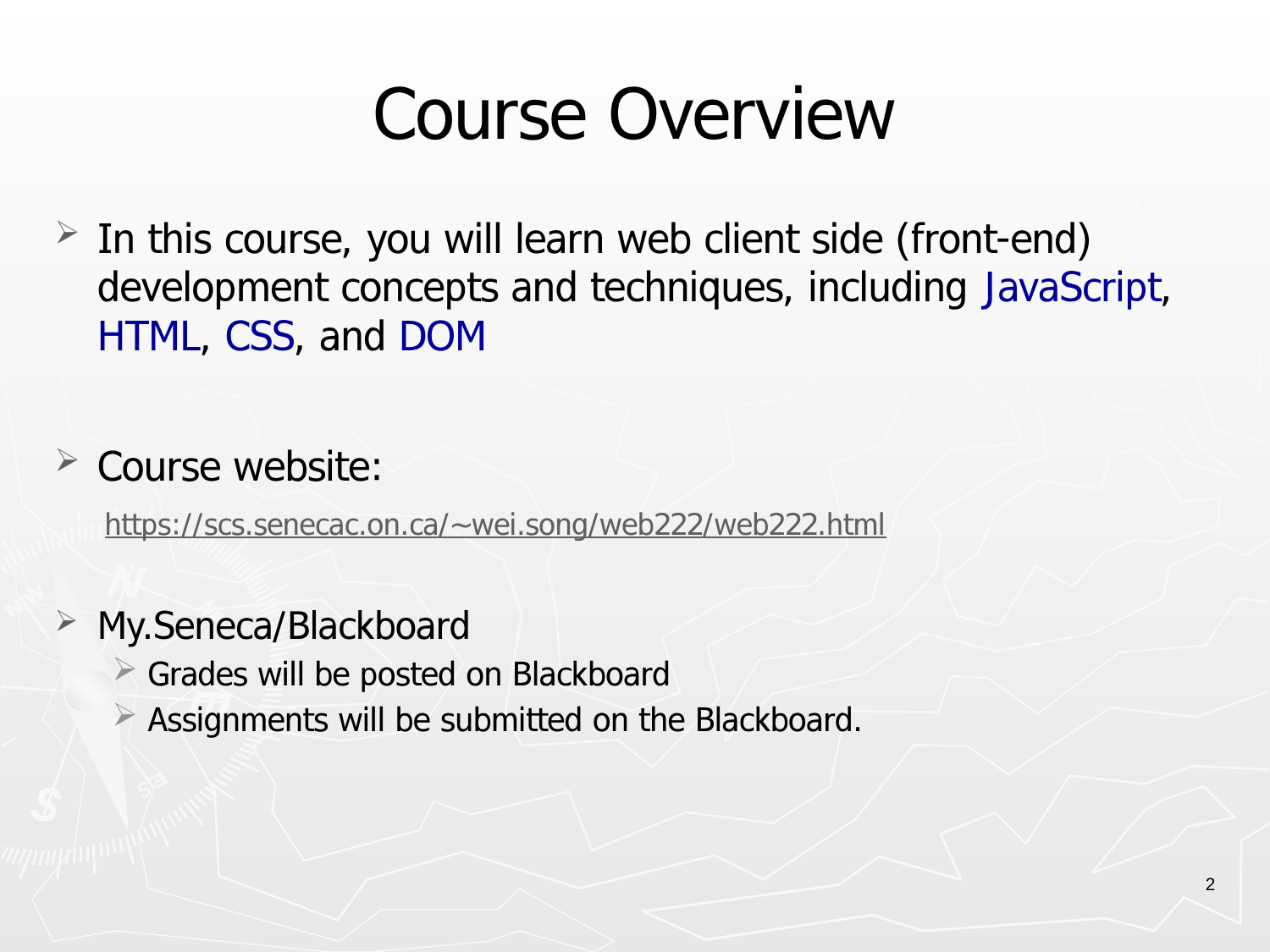

# Course Overview
In this course, you will learn web client side (front-end) development concepts and techniques, including JavaScript, HTML, CSS, and DOM

Course website:
https://scs.senecac.on.ca/~wei.song/web222/web222.html

My.Seneca/Blackboard
Grades will be posted on Blackboard
Assignments will be submitted on the Blackboard.

2